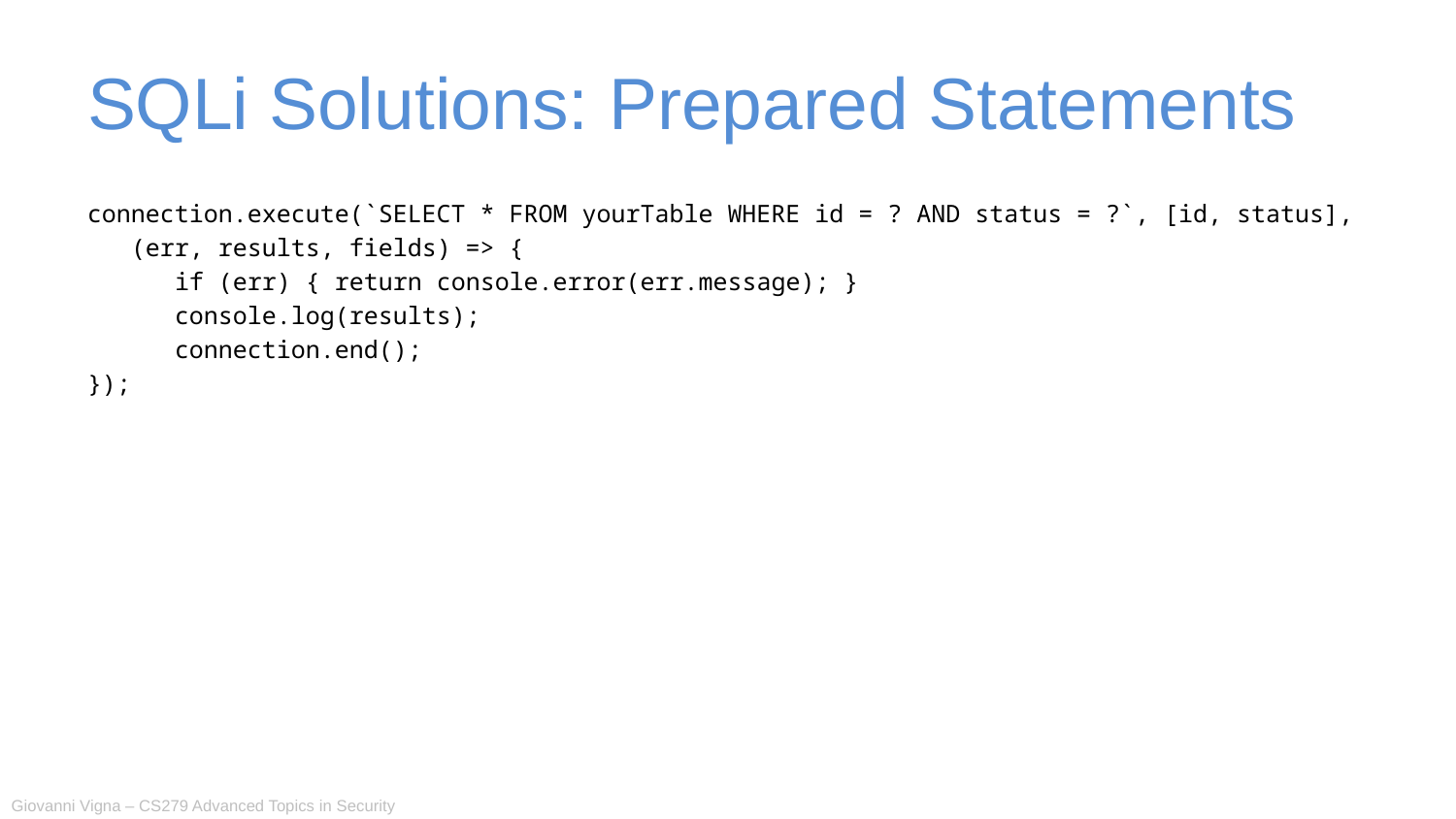

# SQLi Solutions: Prepared Statements
connection.execute(`SELECT * FROM yourTable WHERE id = ? AND status = ?`, [id, status],
   (err, results, fields) => {
      if (err) { return console.error(err.message); }
      console.log(results);
      connection.end();
});